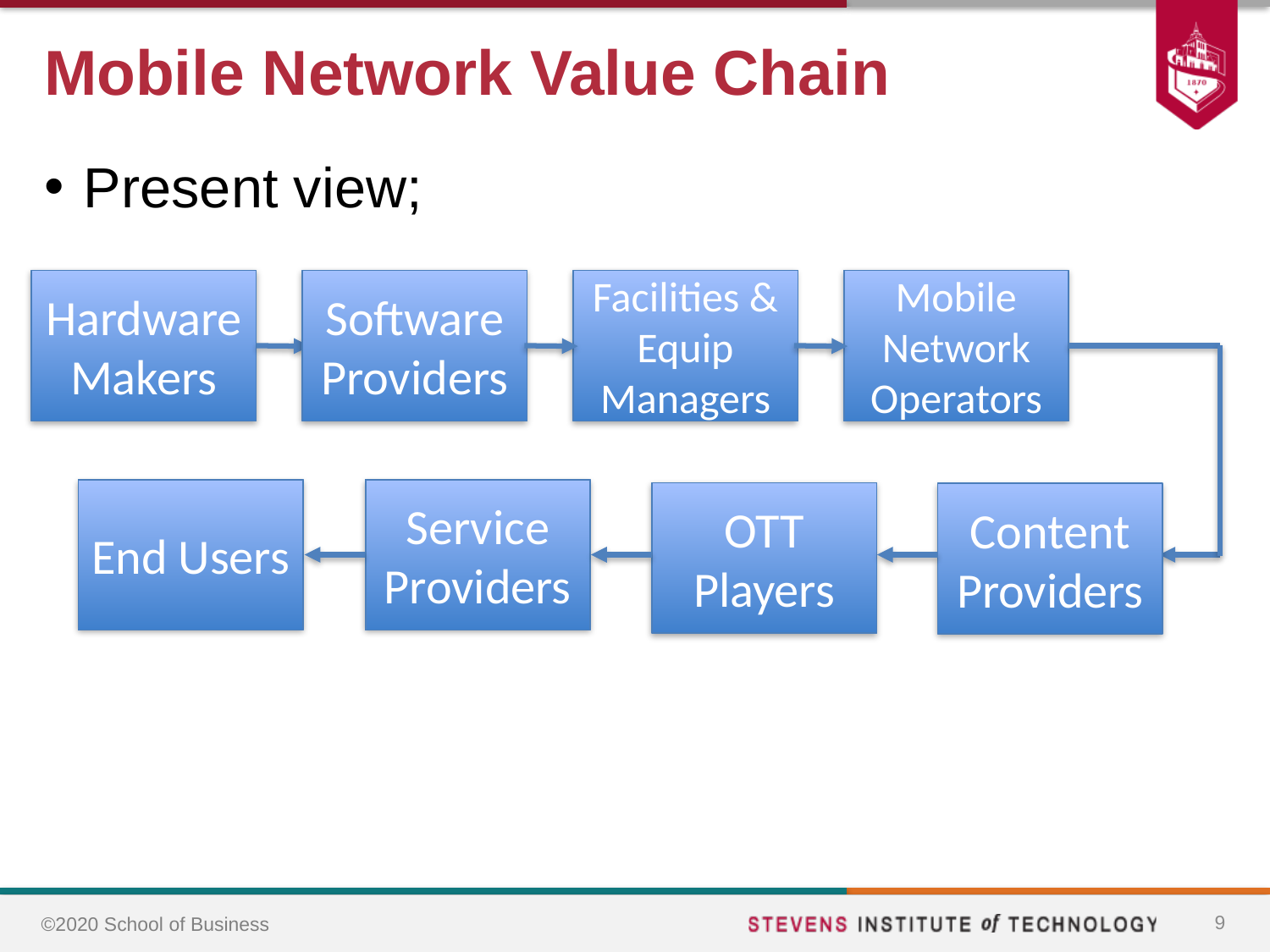

# Mobile Network Value Chain
Present view;
Hardware Makers
Software Providers
Facilities & Equip Managers
Mobile Network Operators
End Users
Service Providers
OTT Players
Content Providers
9